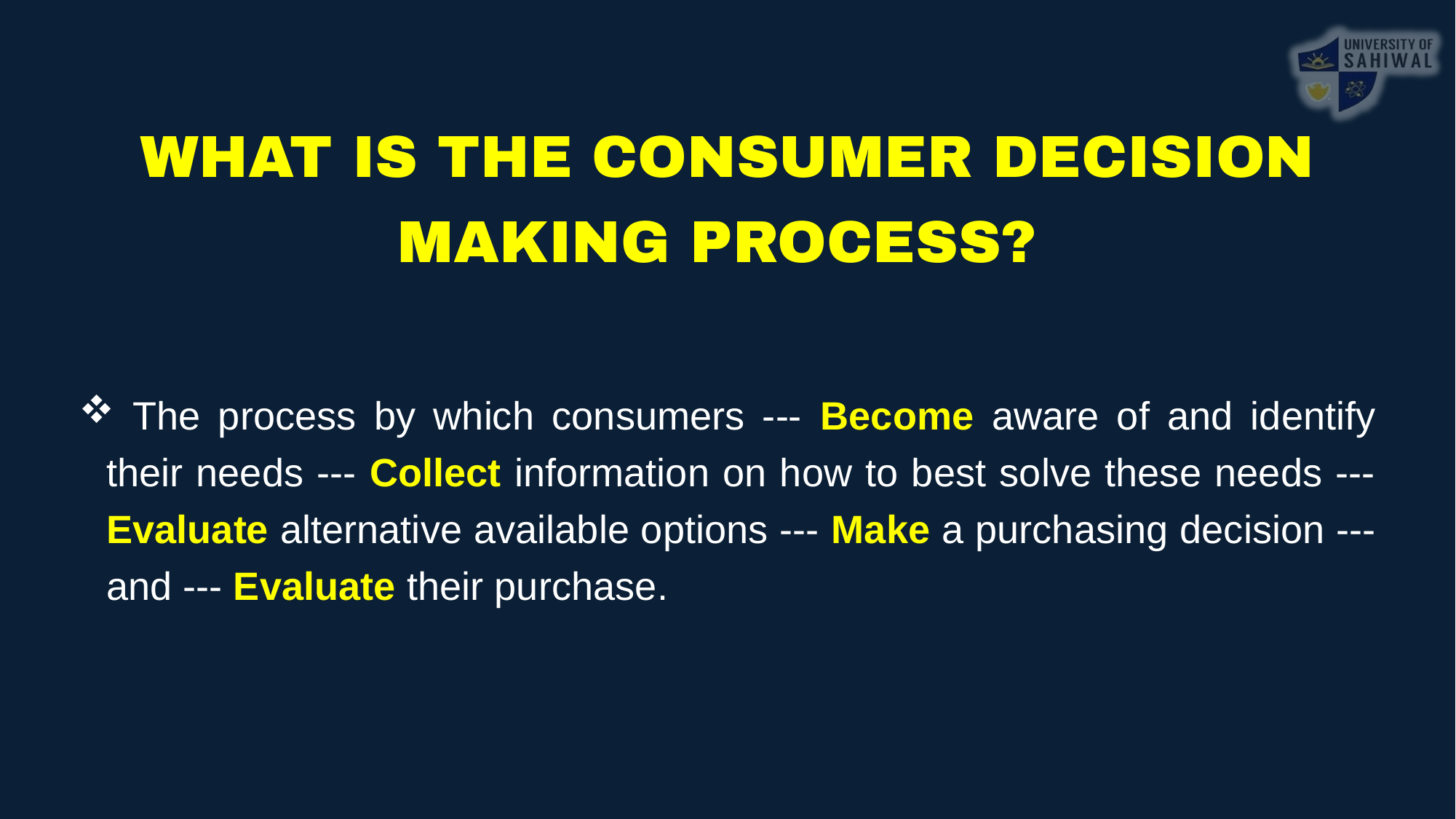

WHAT IS THE CONSUMER DECISION MAKING PROCESS?

 The process by which consumers --- Become aware of and identify their needs --- Collect information on how to best solve these needs --- Evaluate alternative available options --- Make a purchasing decision --- and --- Evaluate their purchase.